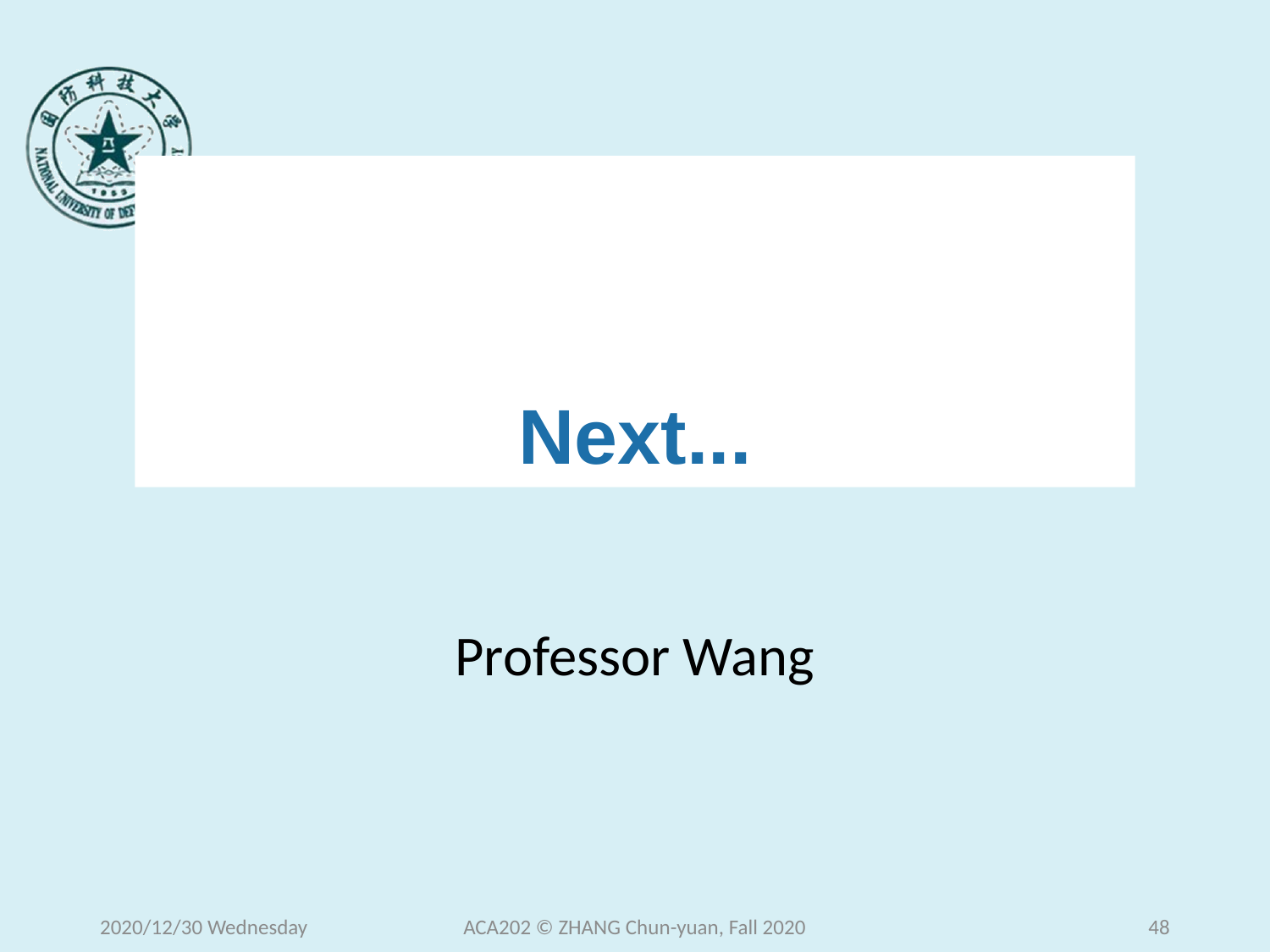

# Next...

Professor Wang
2020/12/30 Wednesday
ACA202 © ZHANG Chun-yuan, Fall 2020
48